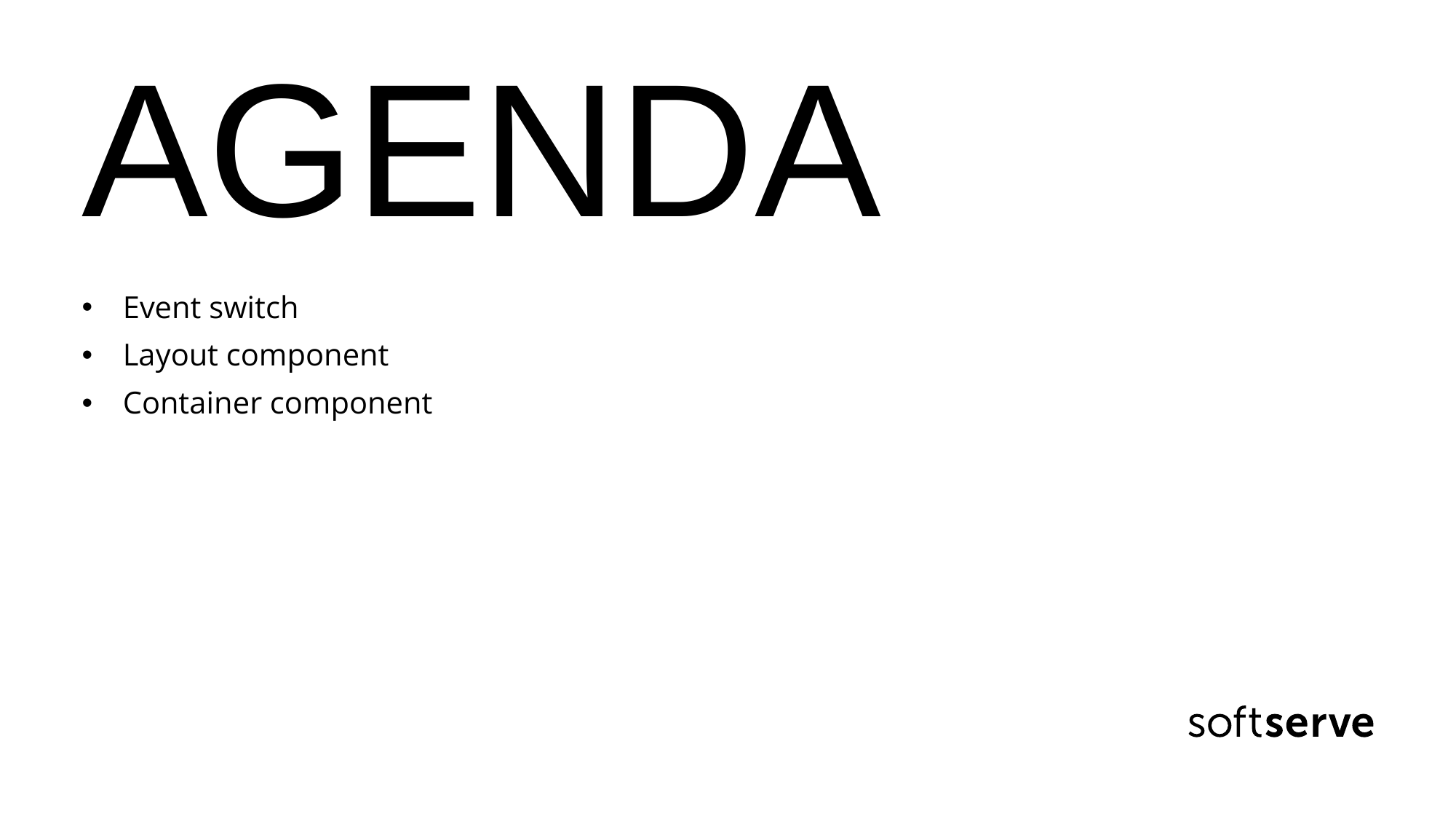

# AGENDA
Event switch
Layout component
Container component